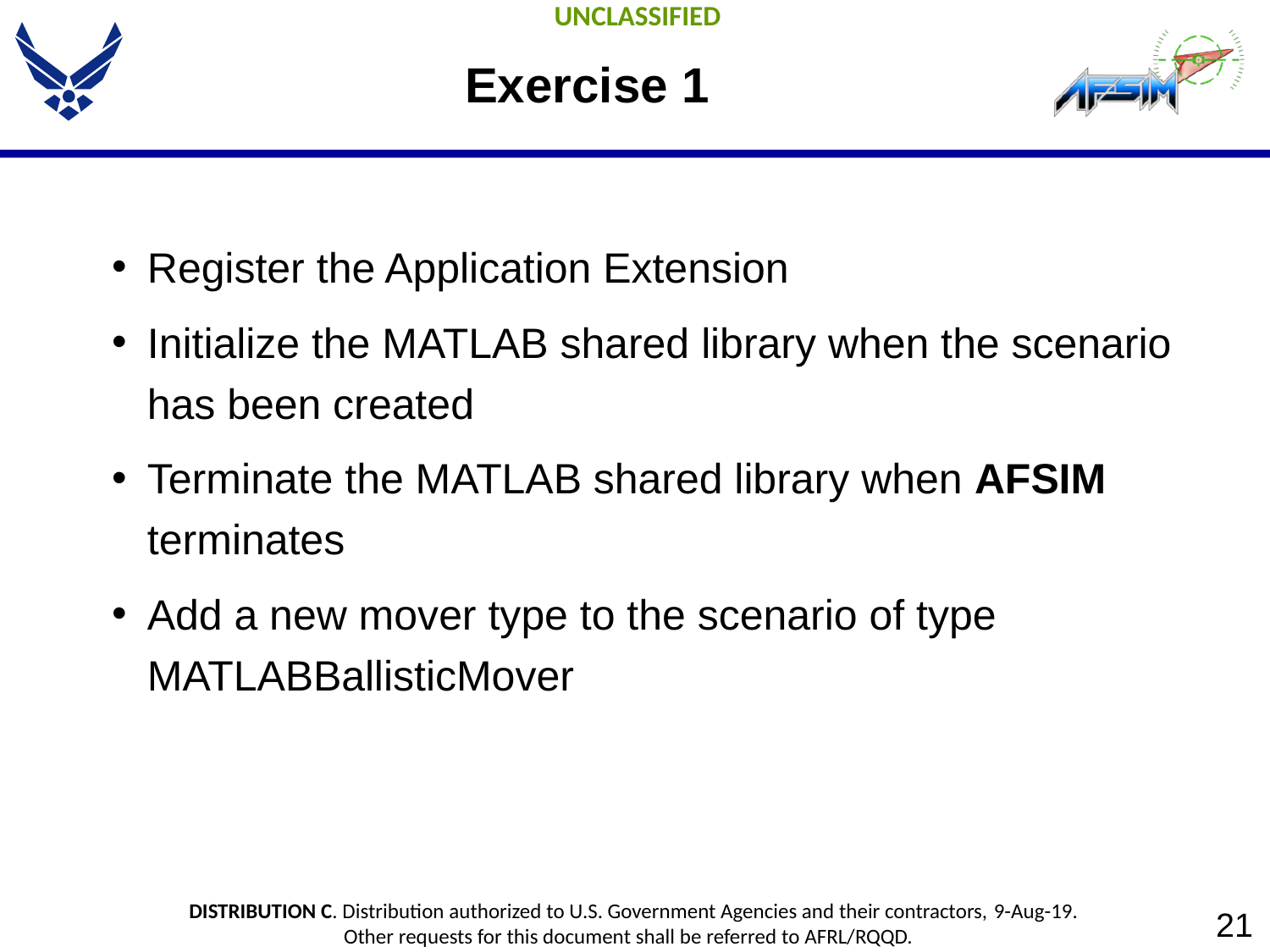

# Exercise 1
Register the Application Extension
Initialize the MATLAB shared library when the scenario has been created
Terminate the MATLAB shared library when AFSIM terminates
Add a new mover type to the scenario of type MATLABBallisticMover